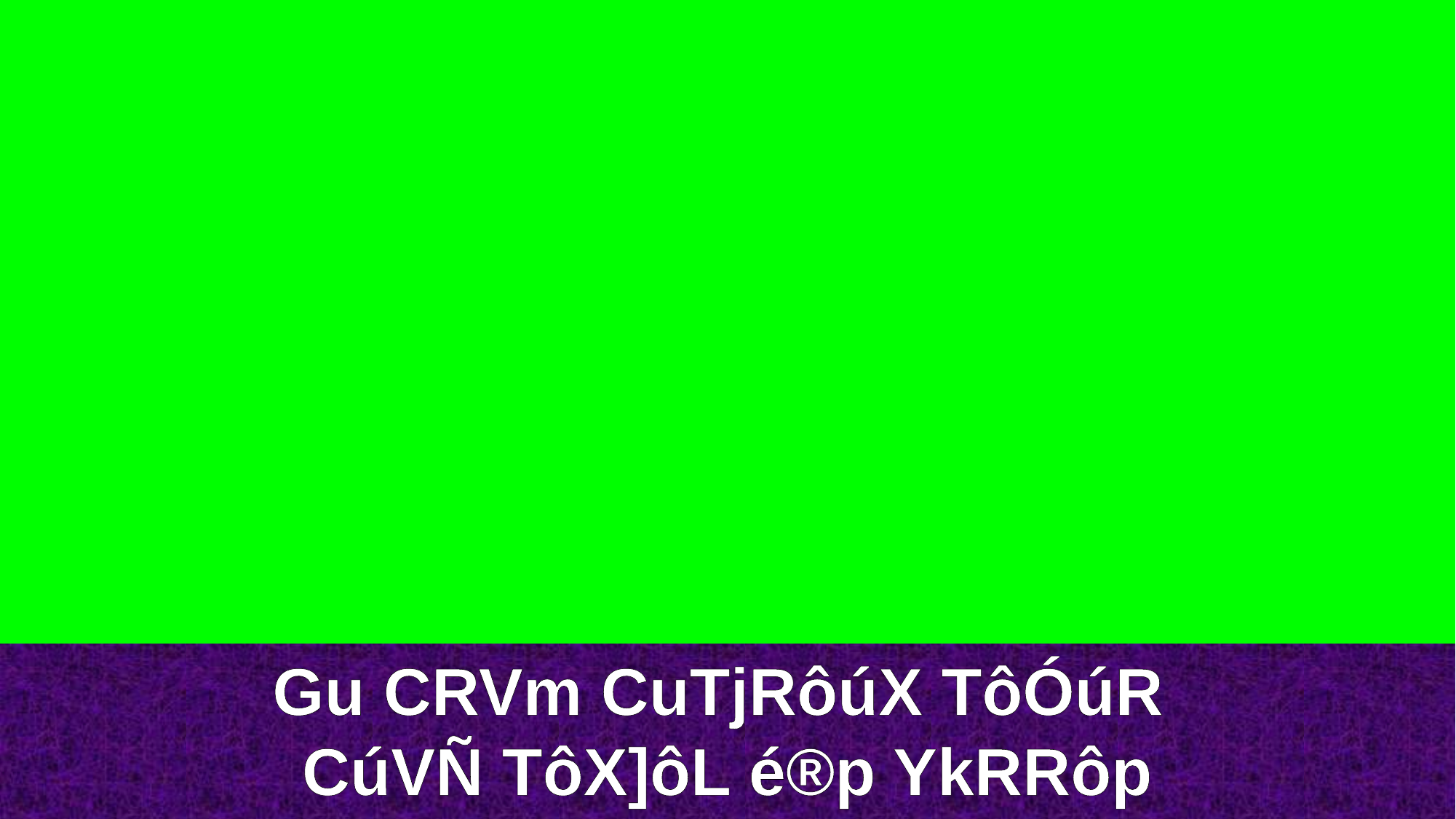

Gu CRVm CuTjRôúX TôÓúR
CúVÑ TôX]ôL é®p YkRRôp